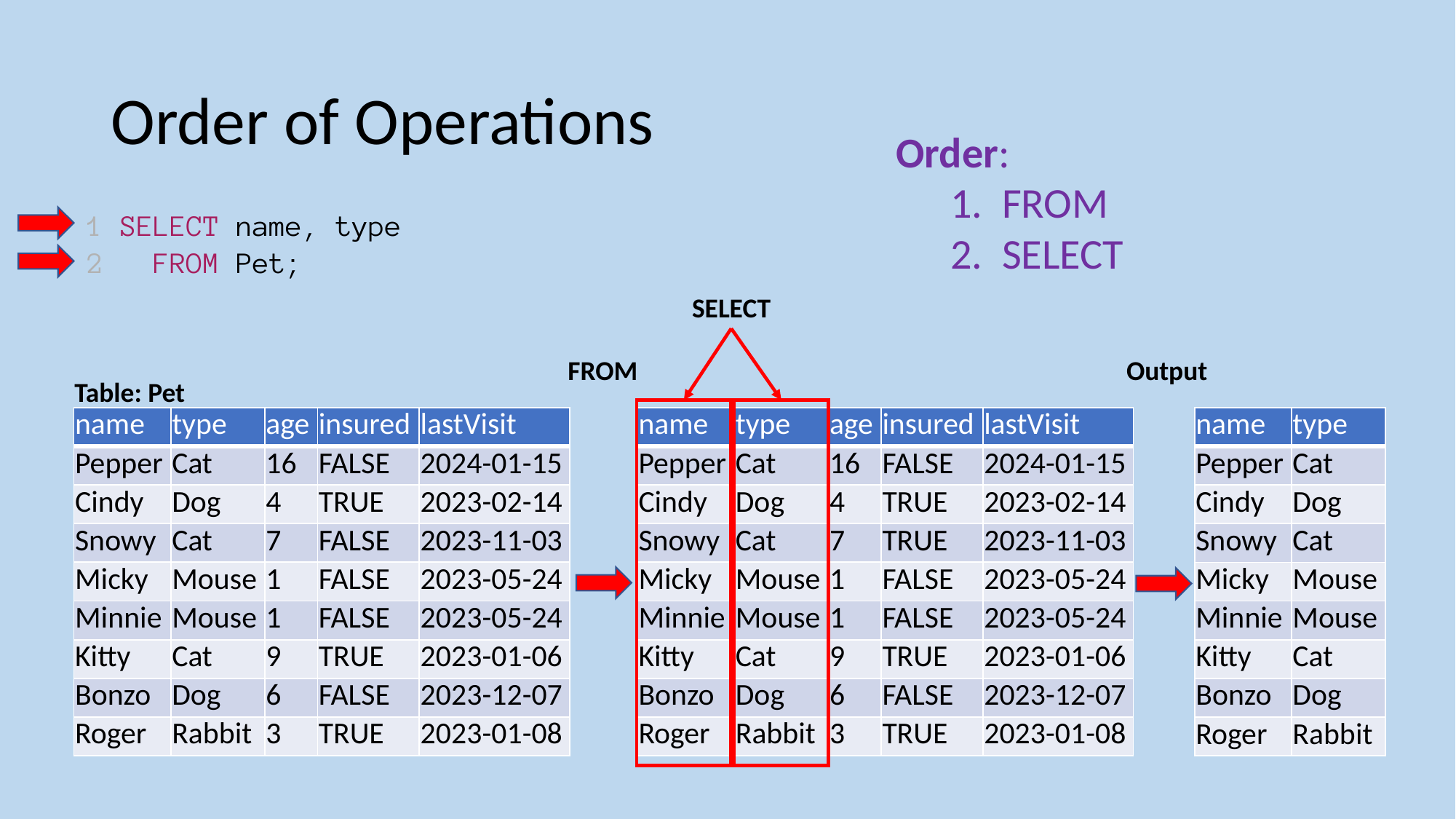

# Order of Operations
Order:
1.  FROM
2.  SELECT
1 SELECT name, type
2   FROM Pet;

SELECT
FROM
Output
Table: Pet

| name | type | age | insured | lastVisit |
| --- | --- | --- | --- | --- |
| Pepper | Cat | 16 | FALSE | 2024-01-15 |
| Cindy | Dog | 4 | TRUE | 2023-02-14 |
| Snowy | Cat | 7 | FALSE | 2023-11-03 |
| Micky | Mouse | 1 | FALSE | 2023-05-24 |
| Minnie | Mouse | 1 | FALSE | 2023-05-24 |
| Kitty | Cat | 9 | TRUE | 2023-01-06 |
| Bonzo | Dog | 6 | FALSE | 2023-12-07 |
| Roger | Rabbit | 3 | TRUE | 2023-01-08 |
| name | type | age | insured | lastVisit |
| --- | --- | --- | --- | --- |
| Pepper | Cat | 16 | FALSE | 2024-01-15 |
| Cindy | Dog | 4 | TRUE | 2023-02-14 |
| Snowy | Cat | 7 | TRUE | 2023-11-03 |
| Micky | Mouse | 1 | FALSE | 2023-05-24 |
| Minnie | Mouse | 1 | FALSE | 2023-05-24 |
| Kitty | Cat | 9 | TRUE | 2023-01-06 |
| Bonzo | Dog | 6 | FALSE | 2023-12-07 |
| Roger | Rabbit | 3 | TRUE | 2023-01-08 |
| name | type |
| --- | --- |
| Pepper | Cat |
| Cindy | Dog |
| Snowy | Cat |
| Micky | Mouse |
| Minnie | Mouse |
| Kitty | Cat |
| Bonzo | Dog |
| Roger | Rabbit |